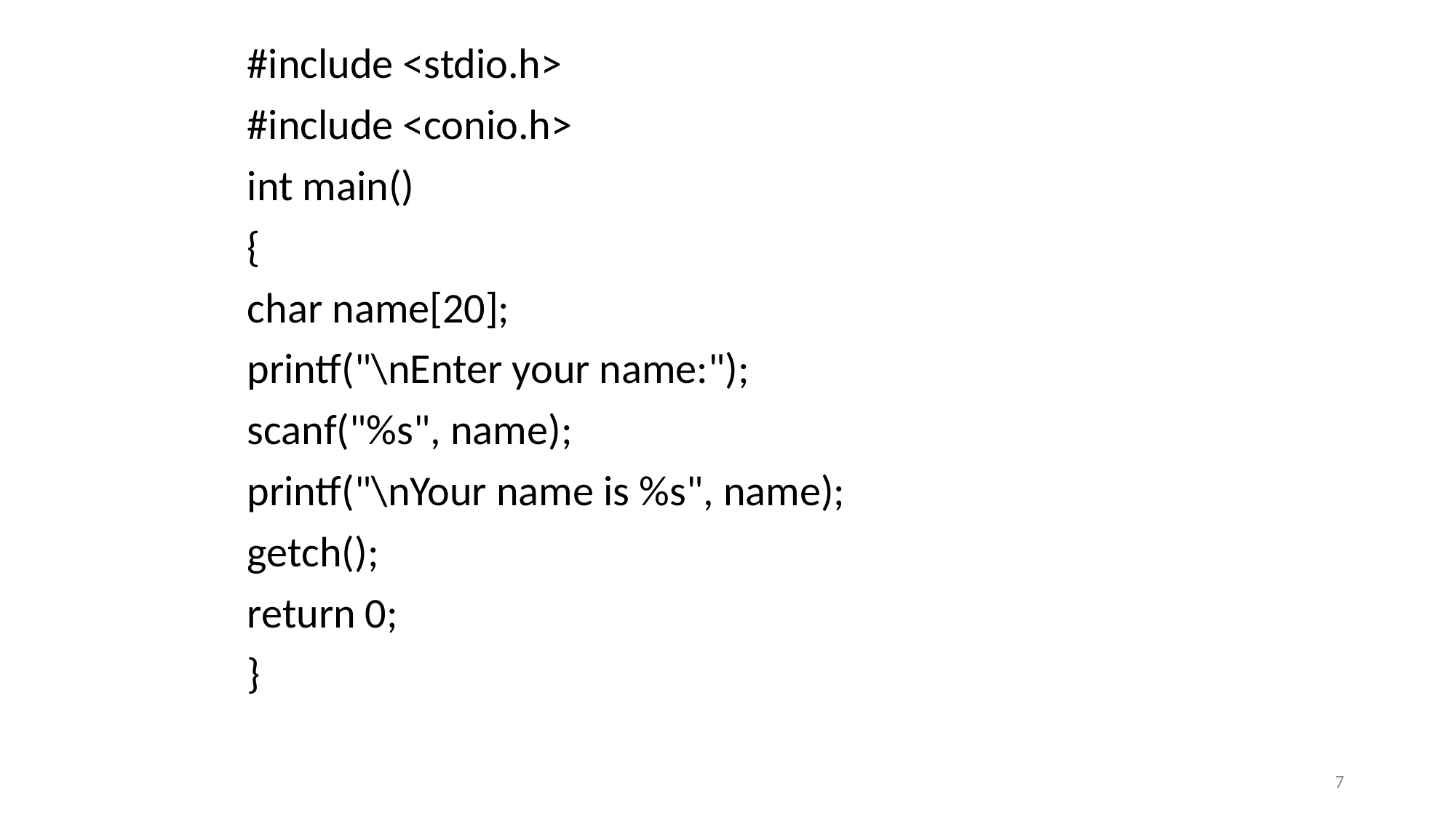

#include <stdio.h>
#include <conio.h>
int main()
{
char name[20];
printf("\nEnter your name:");
scanf("%s", name);
printf("\nYour name is %s", name);
getch();
return 0;
}

7